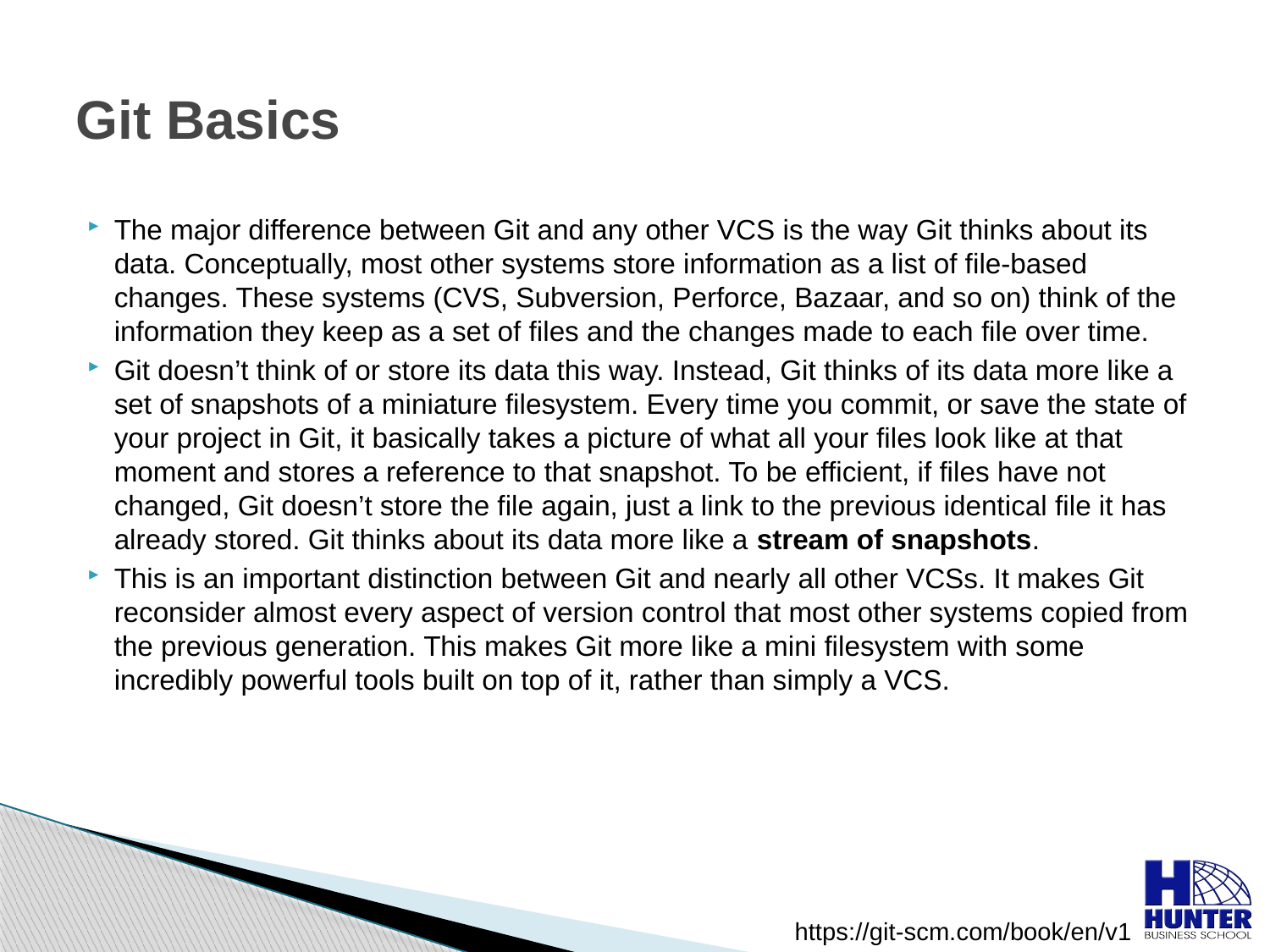

# Git Basics
The major difference between Git and any other VCS is the way Git thinks about its data. Conceptually, most other systems store information as a list of file-based changes. These systems (CVS, Subversion, Perforce, Bazaar, and so on) think of the information they keep as a set of files and the changes made to each file over time.
Git doesn’t think of or store its data this way. Instead, Git thinks of its data more like a set of snapshots of a miniature filesystem. Every time you commit, or save the state of your project in Git, it basically takes a picture of what all your files look like at that moment and stores a reference to that snapshot. To be efficient, if files have not changed, Git doesn’t store the file again, just a link to the previous identical file it has already stored. Git thinks about its data more like a stream of snapshots.
This is an important distinction between Git and nearly all other VCSs. It makes Git reconsider almost every aspect of version control that most other systems copied from the previous generation. This makes Git more like a mini filesystem with some incredibly powerful tools built on top of it, rather than simply a VCS.
https://git-scm.com/book/en/v1